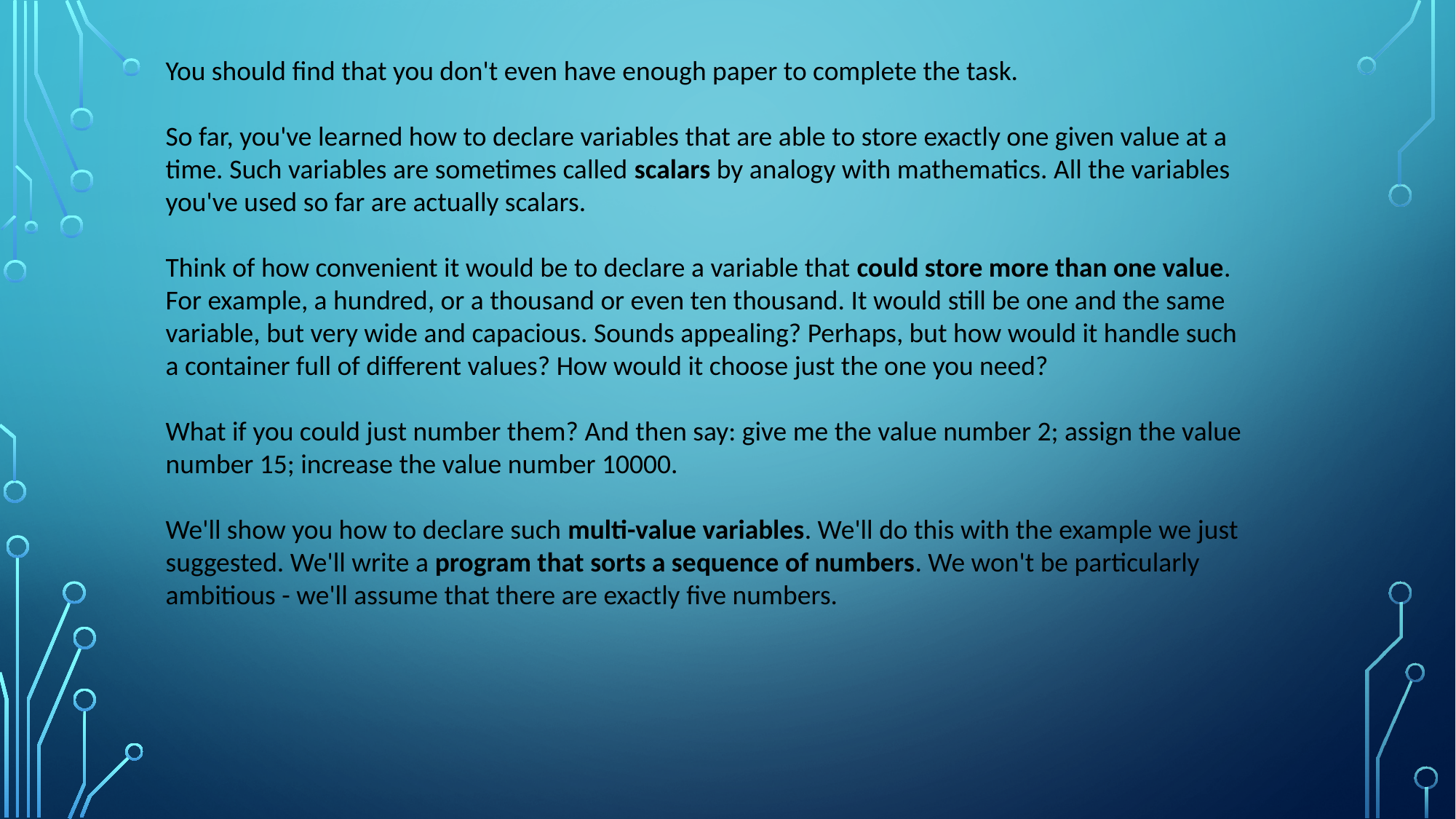

You should find that you don't even have enough paper to complete the task.

So far, you've learned how to declare variables that are able to store exactly one given value at a time. Such variables are sometimes called scalars by analogy with mathematics. All the variables you've used so far are actually scalars.

Think of how convenient it would be to declare a variable that could store more than one value. For example, a hundred, or a thousand or even ten thousand. It would still be one and the same variable, but very wide and capacious. Sounds appealing? Perhaps, but how would it handle such a container full of different values? How would it choose just the one you need?

What if you could just number them? And then say: give me the value number 2; assign the value number 15; increase the value number 10000.

We'll show you how to declare such multi-value variables. We'll do this with the example we just suggested. We'll write a program that sorts a sequence of numbers. We won't be particularly ambitious - we'll assume that there are exactly five numbers.